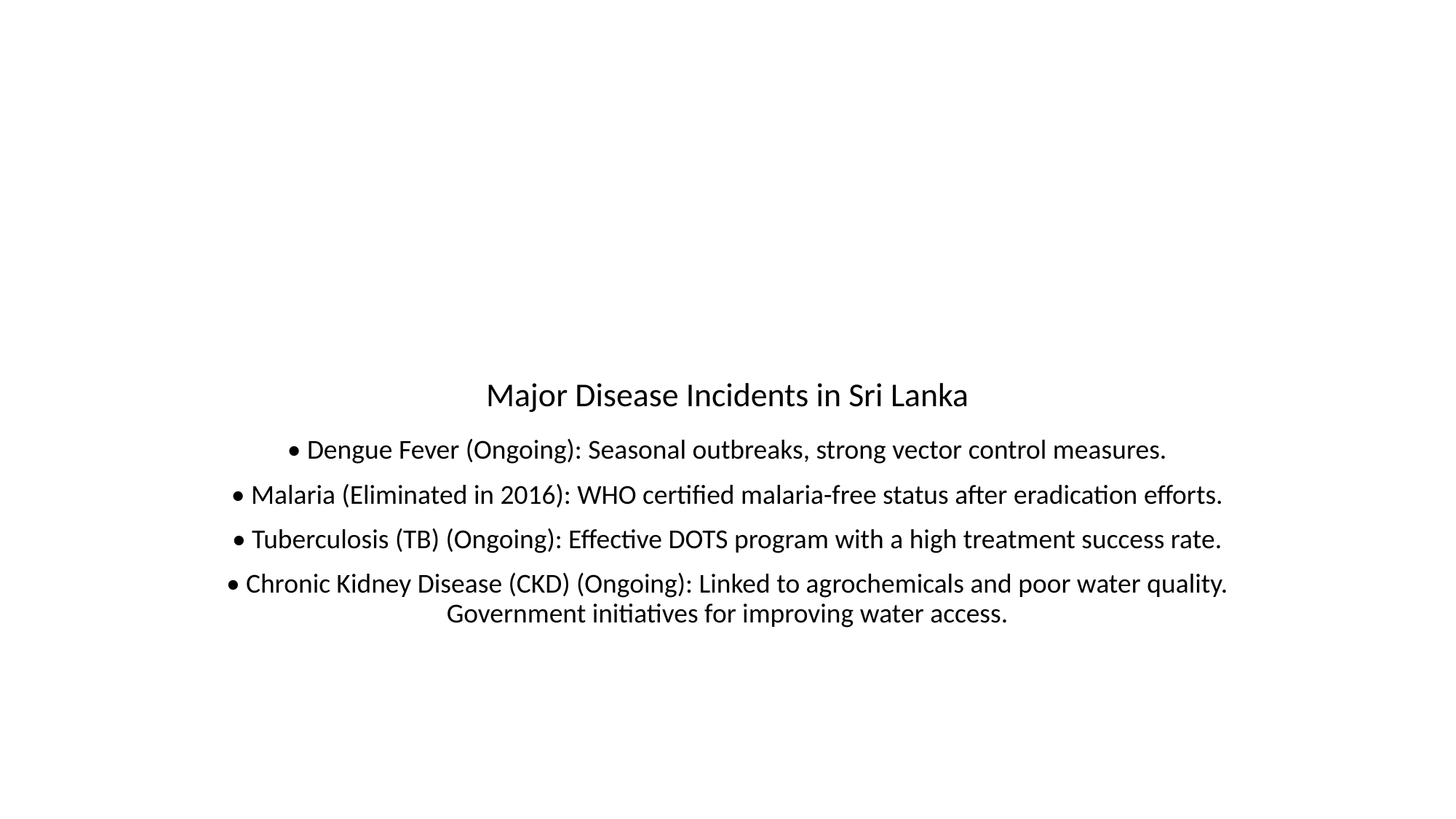

# Major Disease Incidents in Sri Lanka
• Dengue Fever (Ongoing): Seasonal outbreaks, strong vector control measures.
• Malaria (Eliminated in 2016): WHO certified malaria-free status after eradication efforts.
• Tuberculosis (TB) (Ongoing): Effective DOTS program with a high treatment success rate.
• Chronic Kidney Disease (CKD) (Ongoing): Linked to agrochemicals and poor water quality. Government initiatives for improving water access.